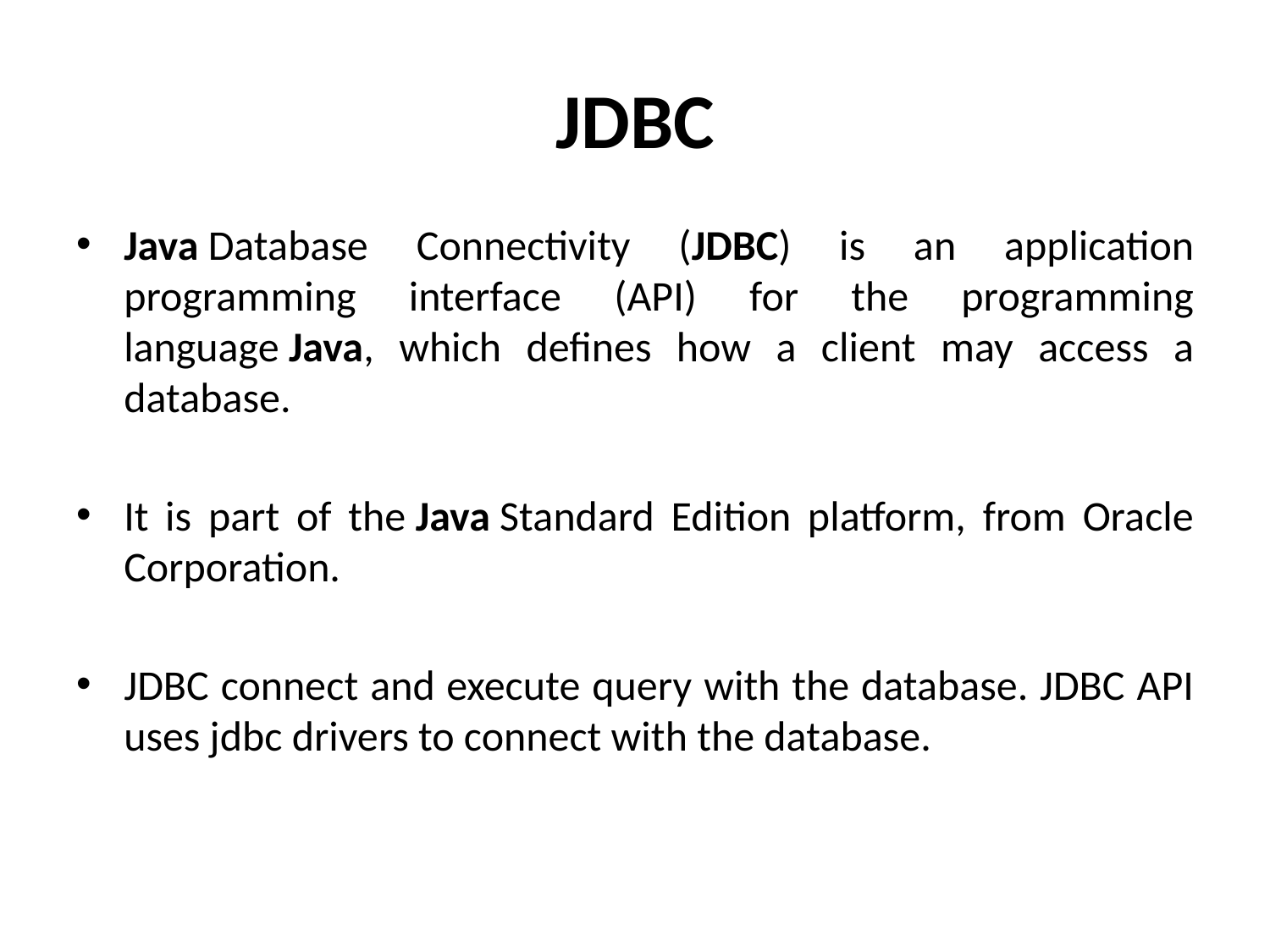

# JDBC
Java Database Connectivity (JDBC) is an application programming interface (API) for the programming language Java, which defines how a client may access a database.

It is part of the Java Standard Edition platform, from Oracle Corporation.

JDBC connect and execute query with the database. JDBC API uses jdbc drivers to connect with the database.